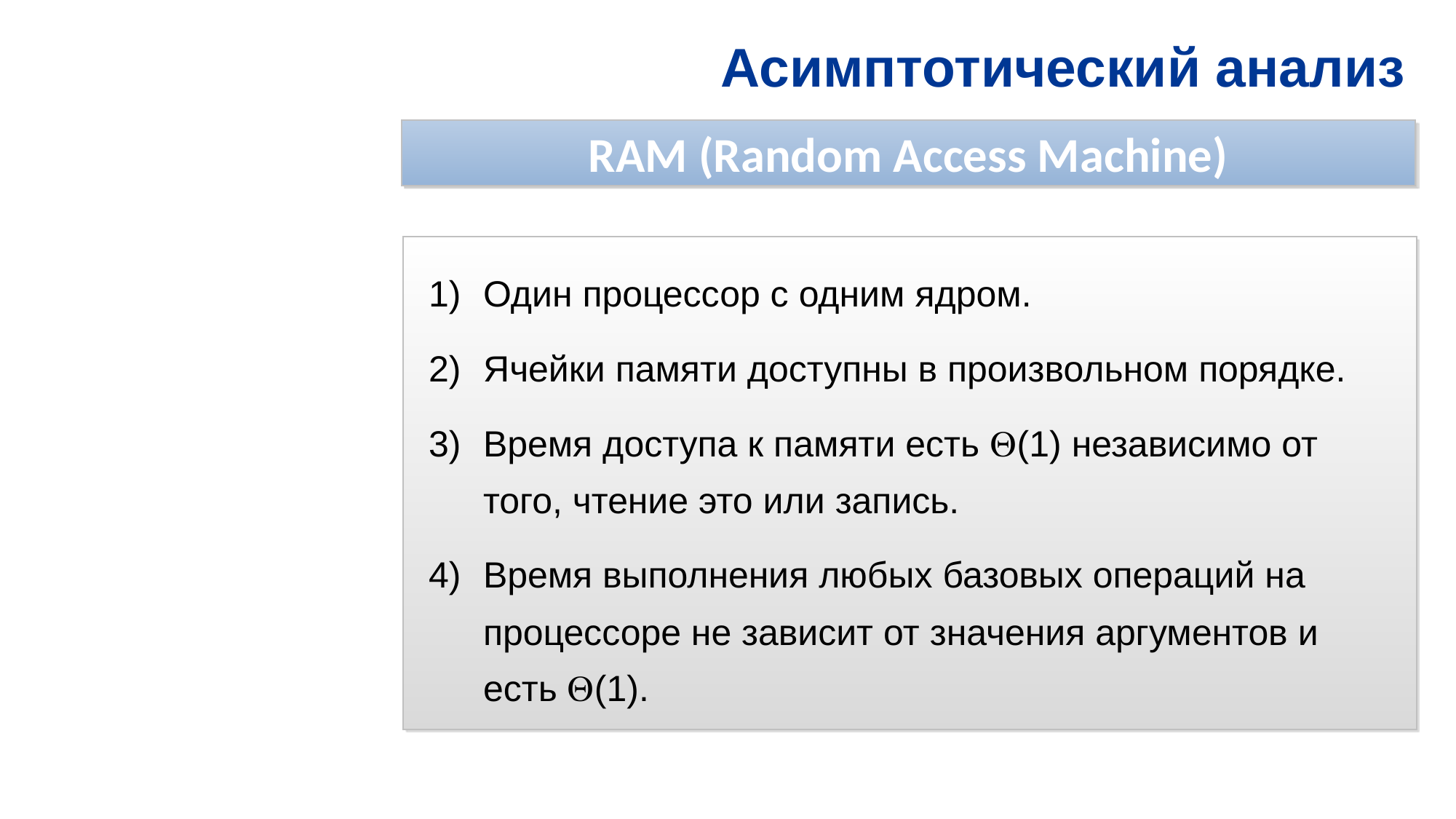

# Асимптотический анализ
RAM (Random Access Machine)
Один процессор с одним ядром.
Ячейки памяти доступны в произвольном порядке.
Время доступа к памяти есть Θ(1) независимо от того, чтение это или запись.
Время выполнения любых базовых операций на процессоре не зависит от значения аргументов и есть Θ(1).